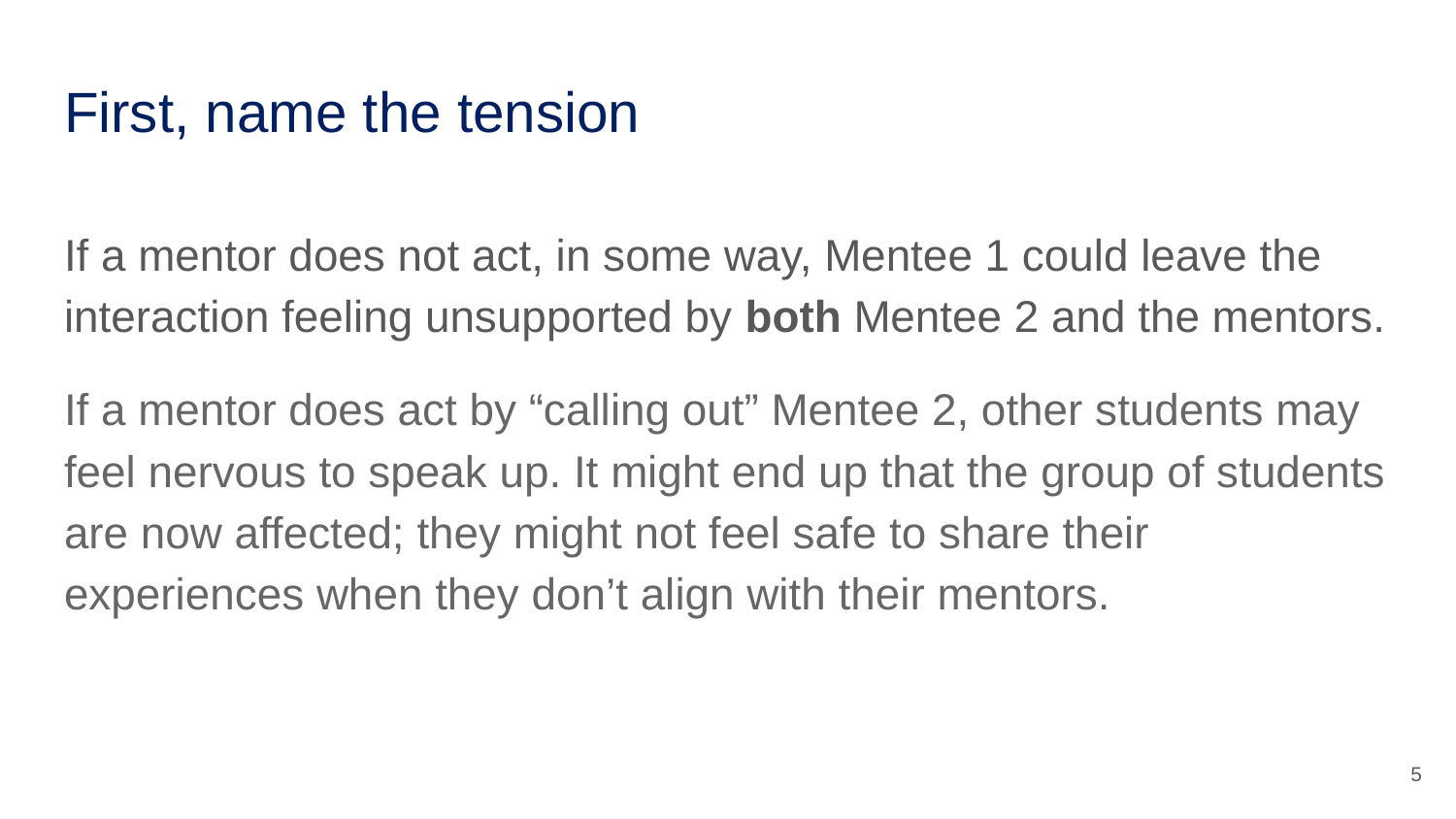

# First, name the tension
If a mentor does not act, in some way, Mentee 1 could leave the interaction feeling unsupported by both Mentee 2 and the mentors.
If a mentor does act by “calling out” Mentee 2, other students may feel nervous to speak up. It might end up that the group of students are now affected; they might not feel safe to share their experiences when they don’t align with their mentors.

5